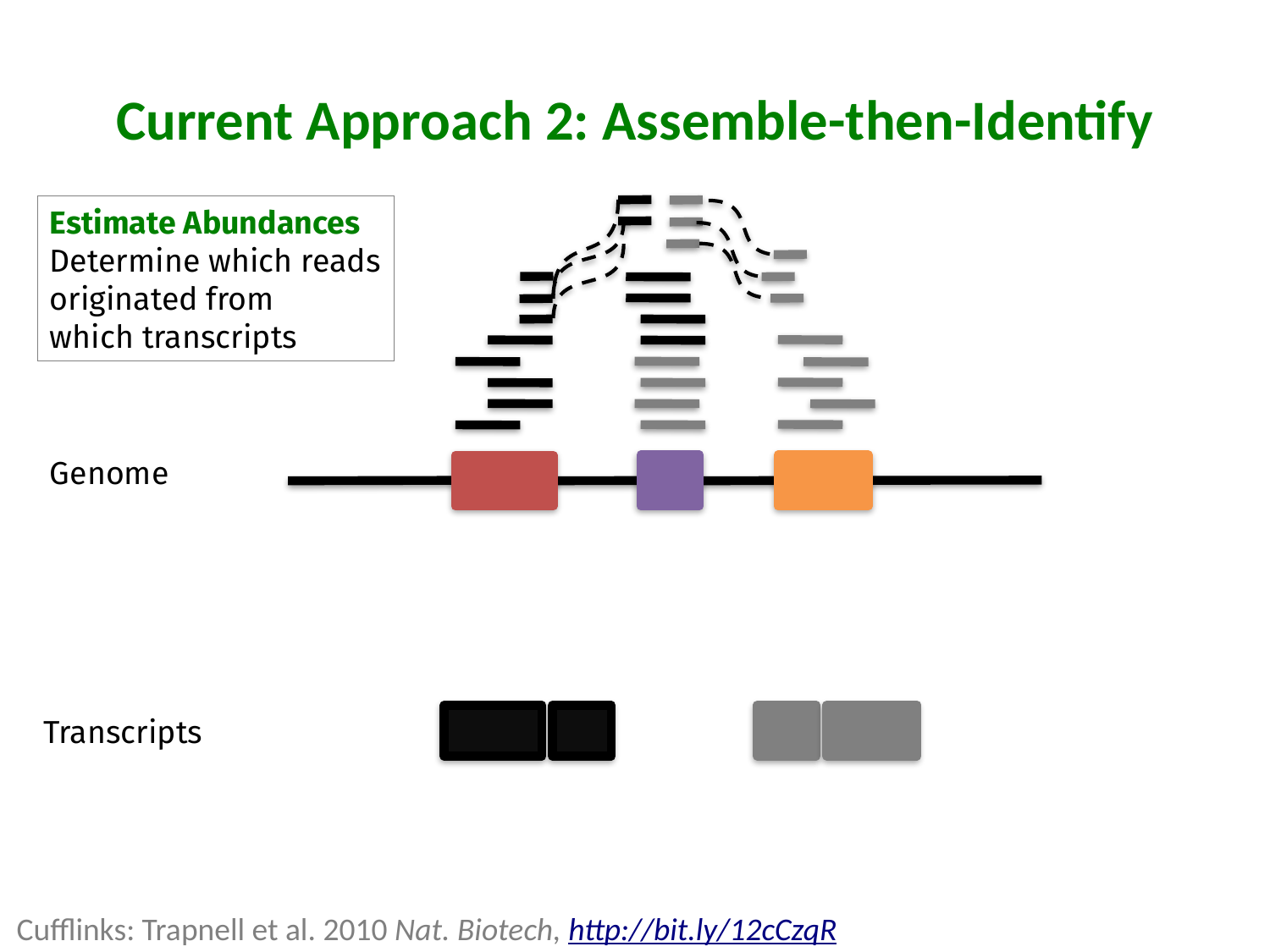

# Current Approach 2: Assemble-then-Identify
Estimate Abundances
Determine which reads
originated from
which transcripts
Genome

Transcripts

Cufflinks: Trapnell et al. 2010 Nat. Biotech, http://bit.ly/12cCzqR